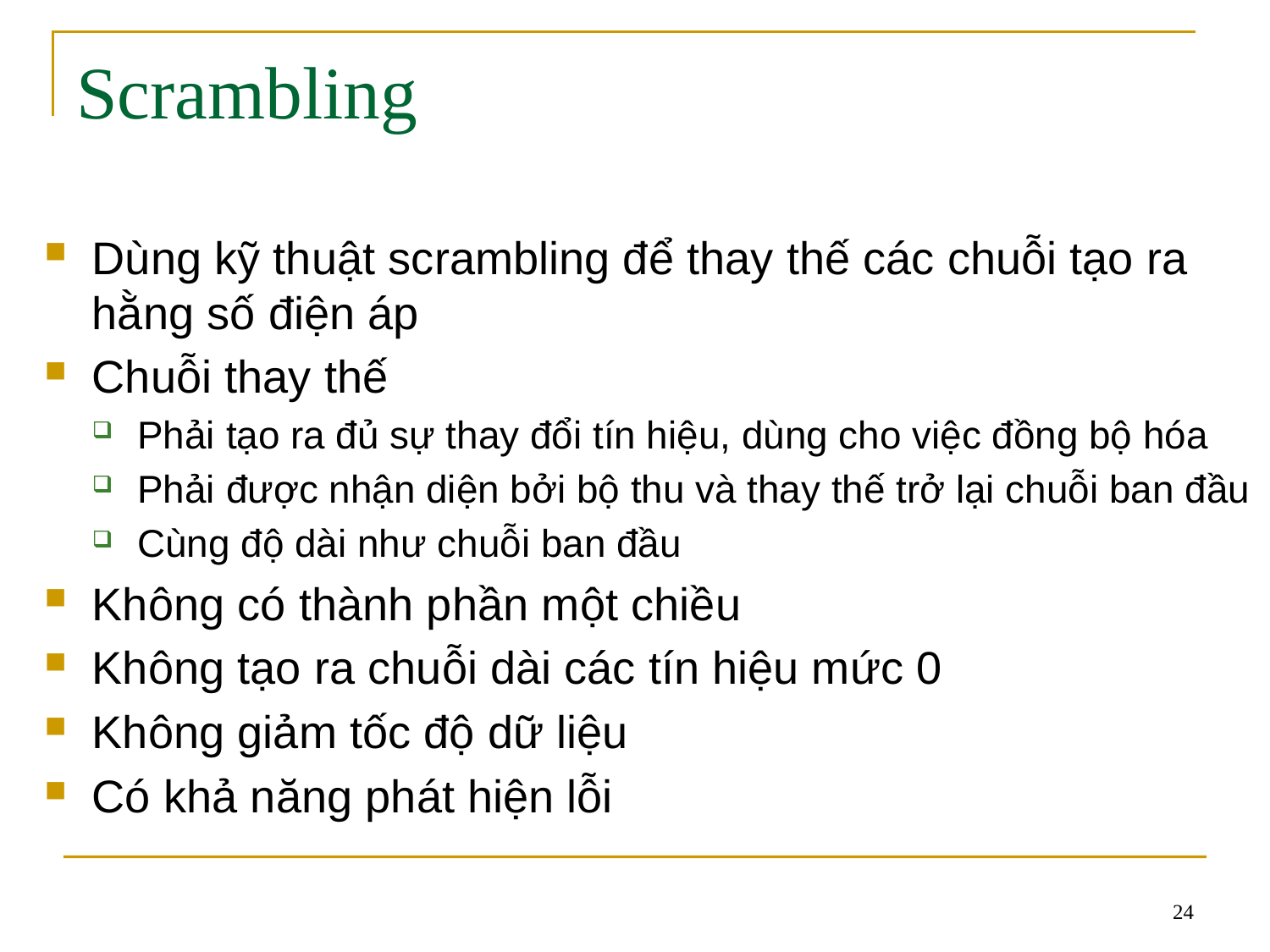

# Scrambling
Dùng kỹ thuật scrambling để thay thế các chuỗi tạo ra hằng số điện áp
Chuỗi thay thế
Phải tạo ra đủ sự thay đổi tín hiệu, dùng cho việc đồng bộ hóa
Phải được nhận diện bởi bộ thu và thay thế trở lại chuỗi ban đầu
Cùng độ dài như chuỗi ban đầu
Không có thành phần một chiều
Không tạo ra chuỗi dài các tín hiệu mức 0
Không giảm tốc độ dữ liệu
Có khả năng phát hiện lỗi
24